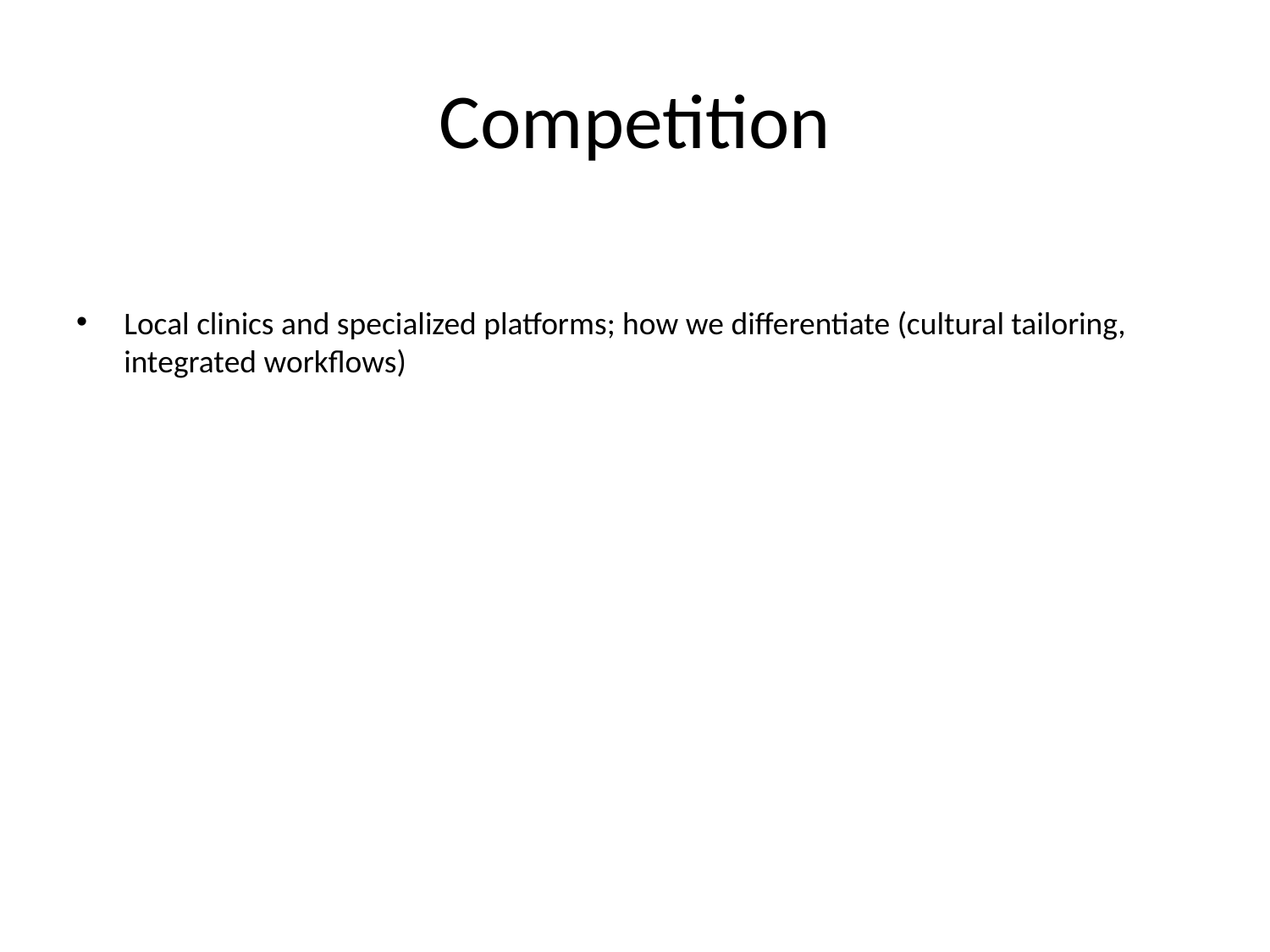

# Competition

Local clinics and specialized platforms; how we differentiate (cultural tailoring, integrated workflows)